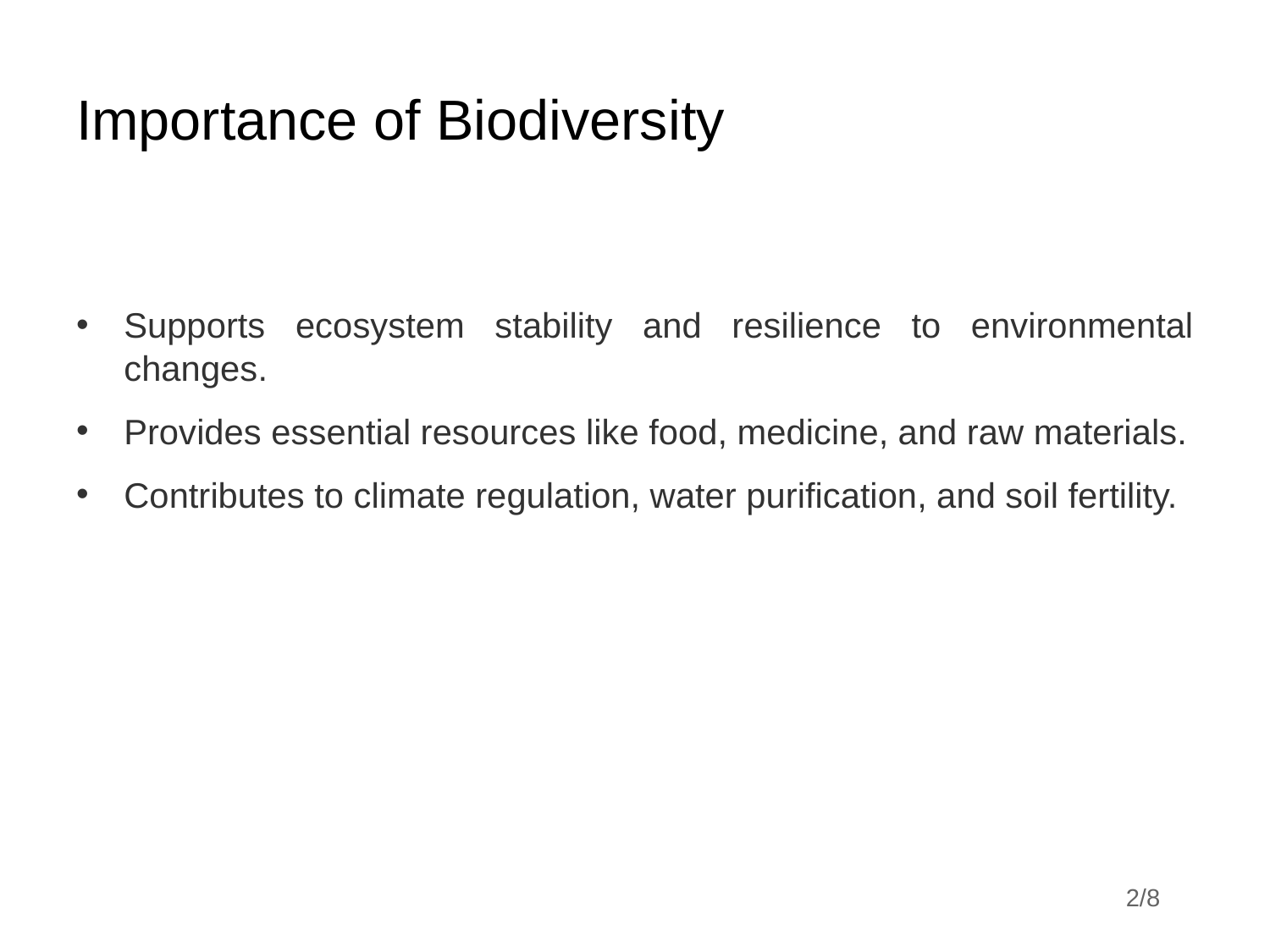

# Importance of Biodiversity

Supports ecosystem stability and resilience to environmental changes.
Provides essential resources like food, medicine, and raw materials.
Contributes to climate regulation, water purification, and soil fertility.
2/8